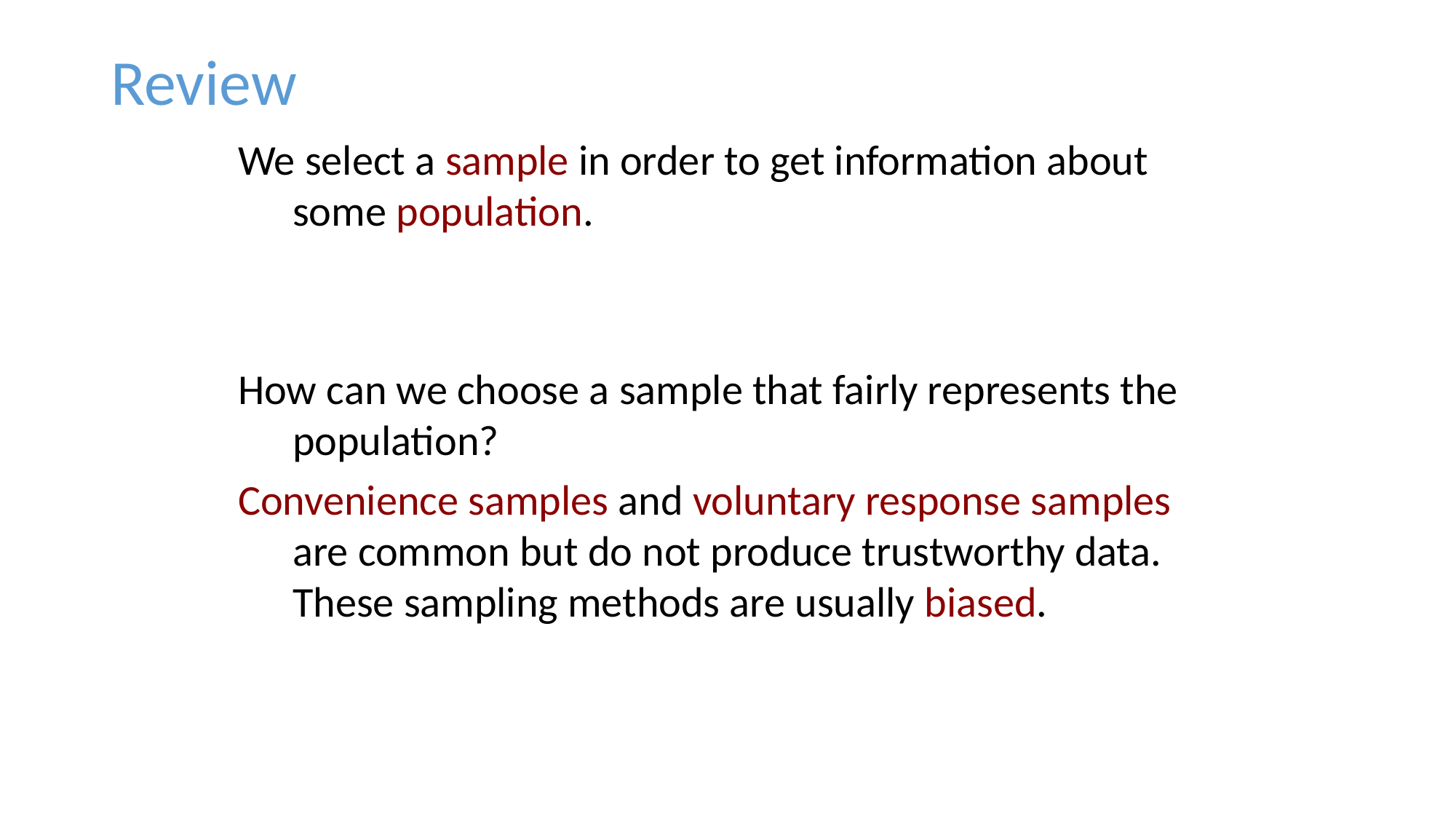

# Review
We select a sample in order to get information about some population.

How can we choose a sample that fairly represents the population?
Convenience samples and voluntary response samples are common but do not produce trustworthy data. These sampling methods are usually biased.